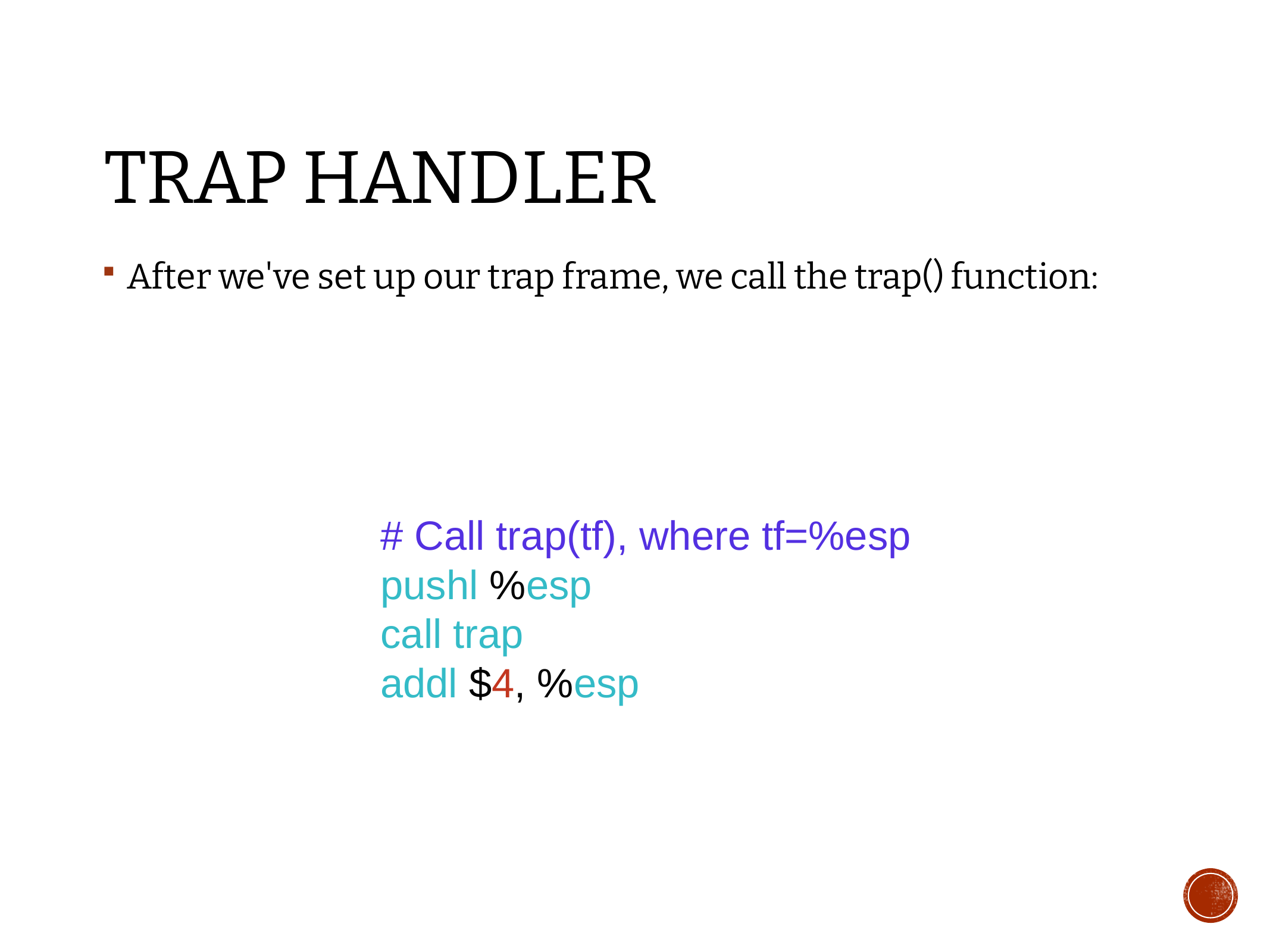

# Trap Handler
After we've set up our trap frame, we call the trap() function:
  # Call trap(tf), where tf=%esp
  pushl %esp
  call trap
  addl $4, %esp